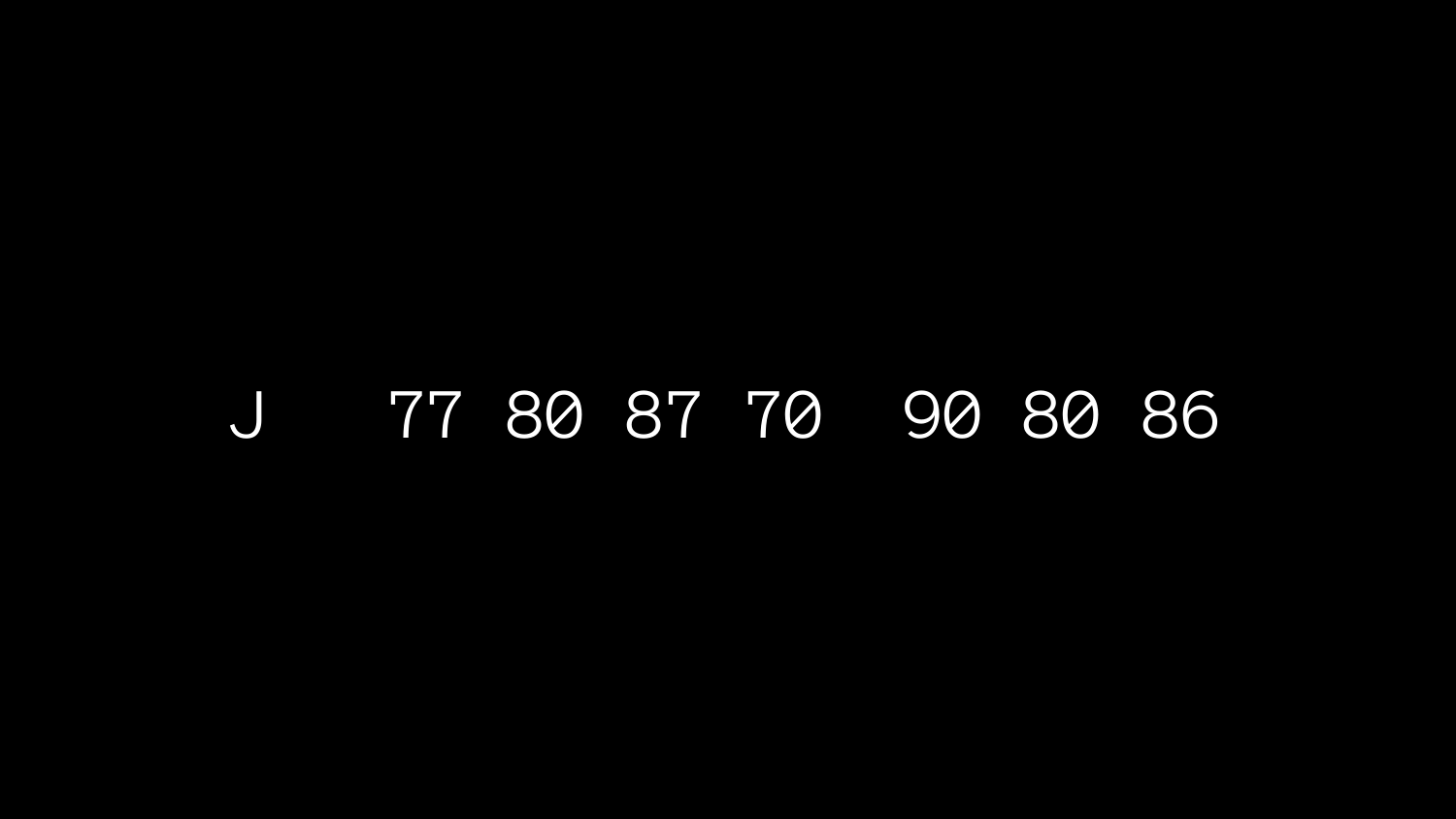

# J   77 80 87 70  90 80 86